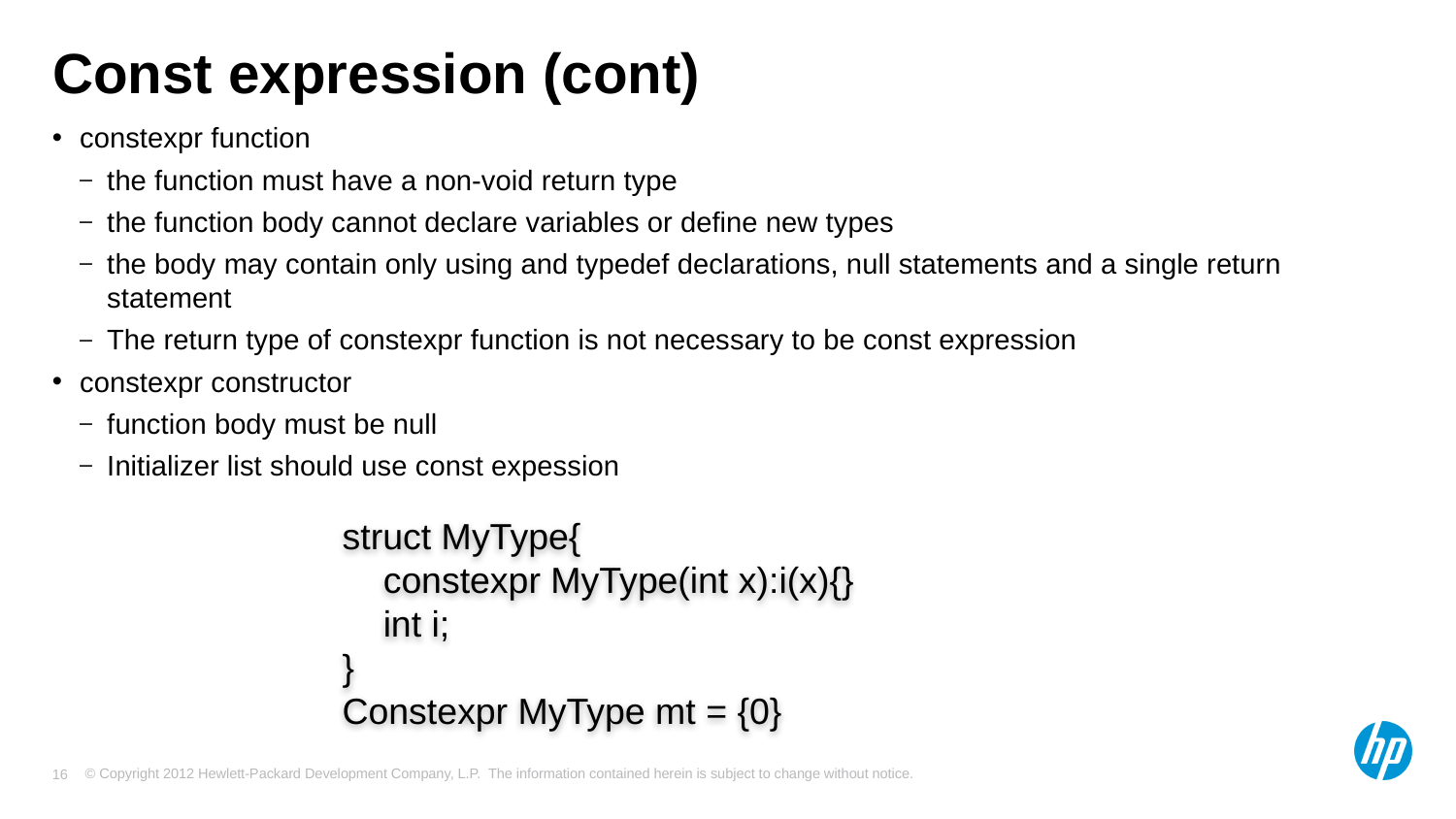

# Const expression (cont)
constexpr function
the function must have a non-void return type
the function body cannot declare variables or define new types
the body may contain only using and typedef declarations, null statements and a single return statement
The return type of constexpr function is not necessary to be const expression
constexpr constructor
function body must be null
Initializer list should use const expession

struct MyType{
    constexpr MyType(int x):i(x){}
    int i;
}
Constexpr MyType mt = {0}